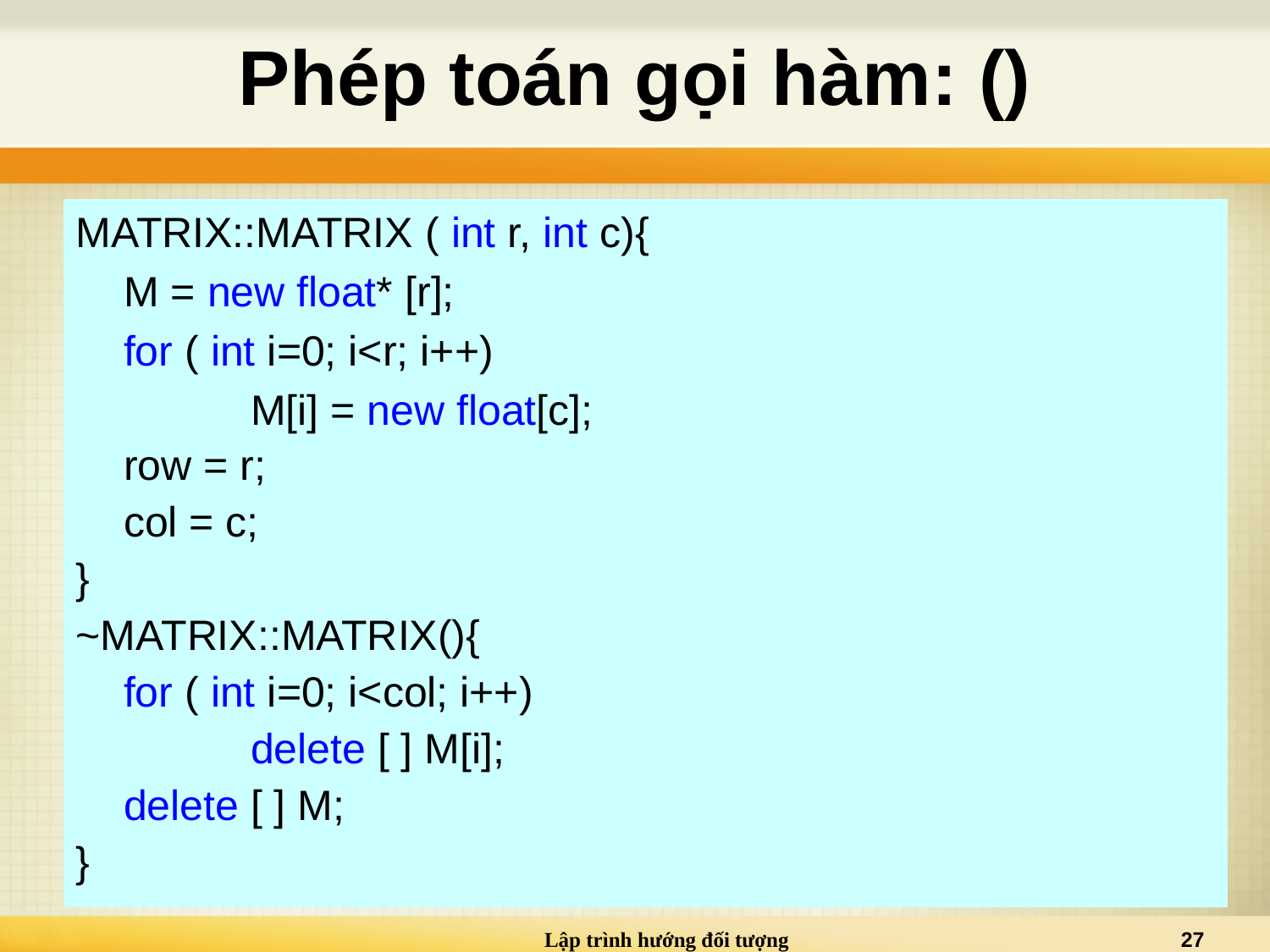

# Phép toán gọi hàm: ()
MATRIX::MATRIX ( int r, int c){
	M = new float* [r];
	for ( int i=0; i<r; i++)
		M[i] = new float[c];
	row = r;
	col = c;
}
~MATRIX::MATRIX(){
	for ( int i=0; i<col; i++)
		delete [ ] M[i];
	delete [ ] M;
}
Lập trình hướng đối tượng
27